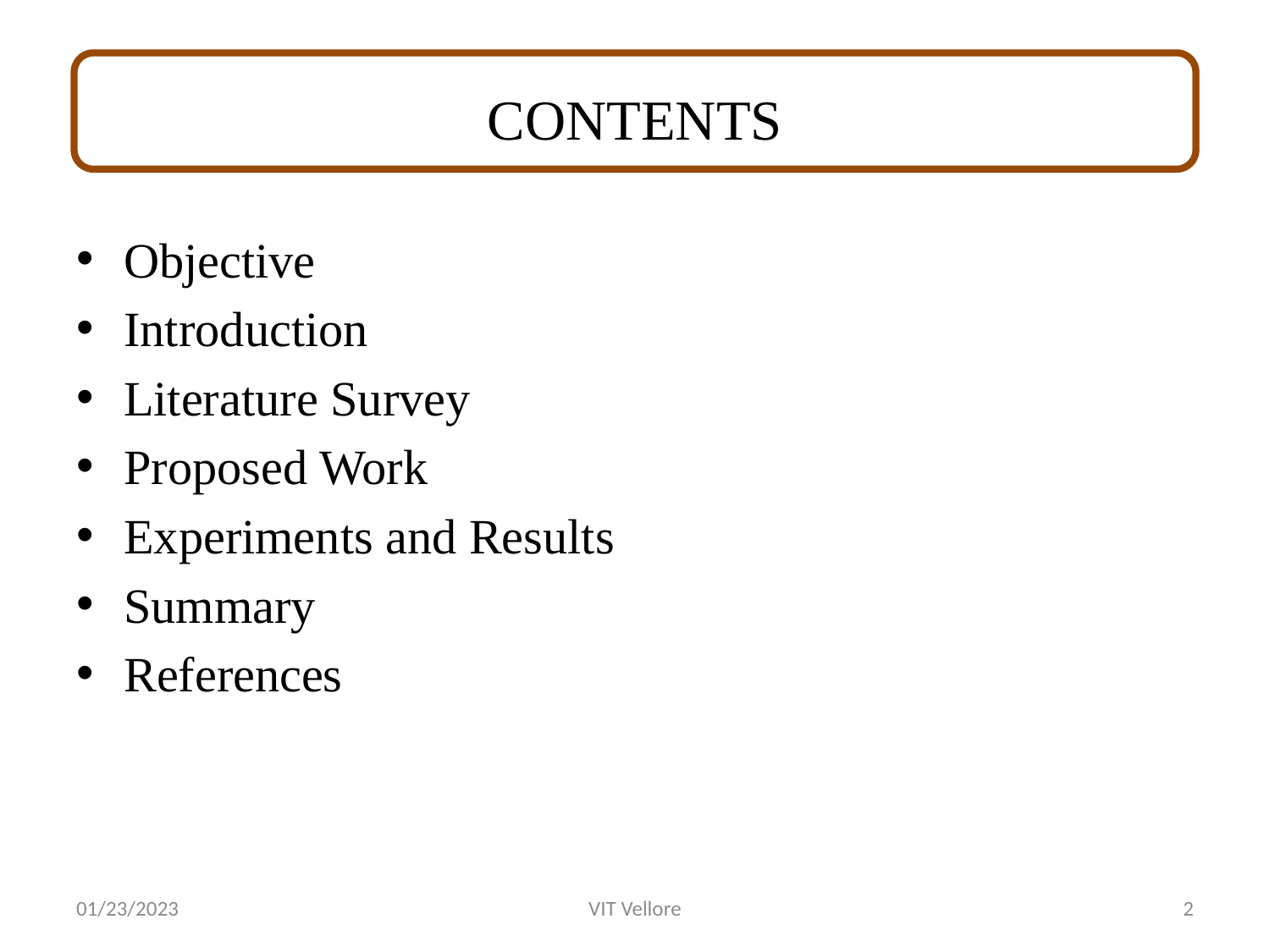

# CONTENTS

Objective
Introduction
Literature Survey
Proposed Work
Experiments and Results
Summary
References

01/23/2023
VIT Vellore
2